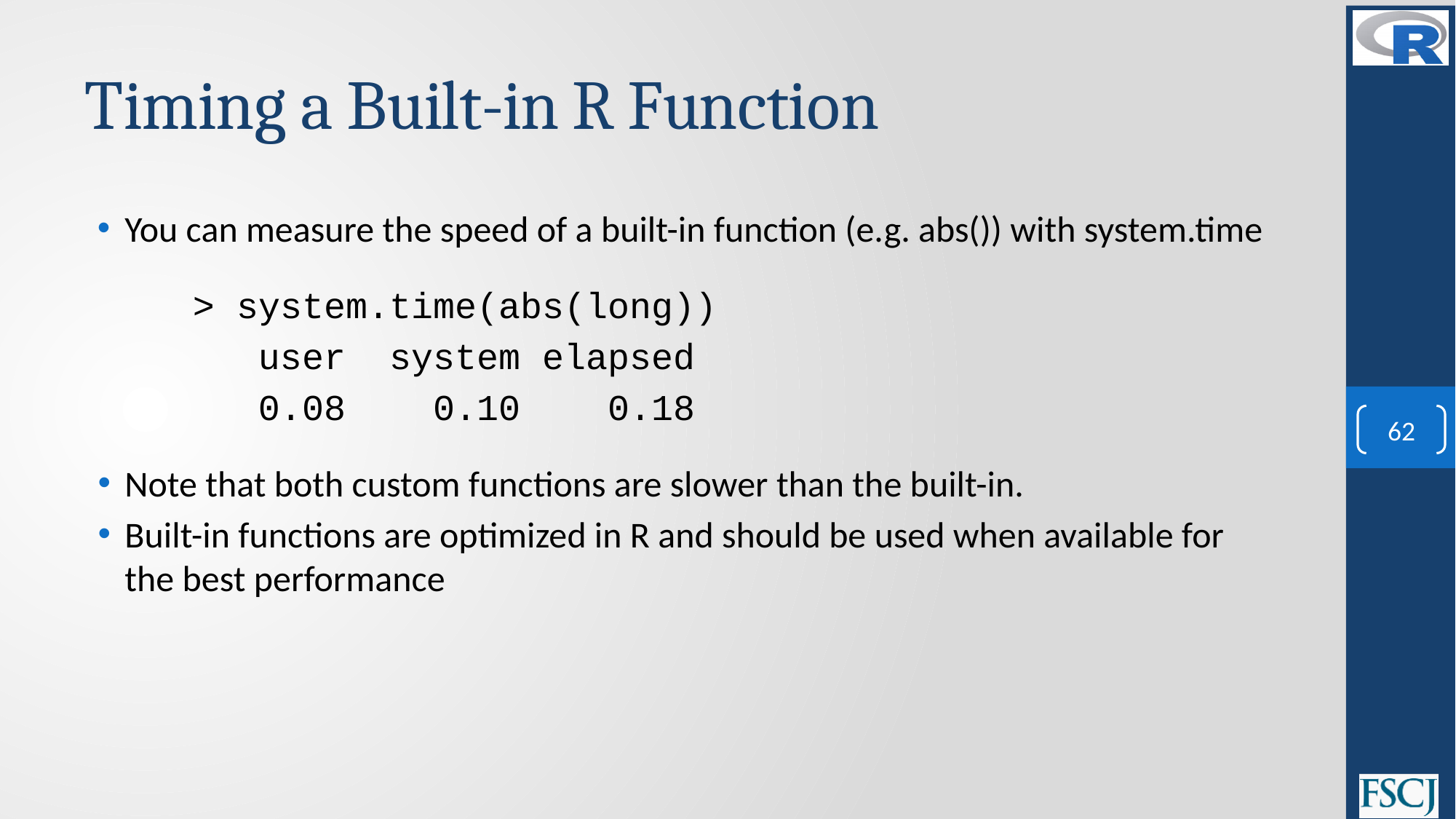

# Timing a Built-in R Function
You can measure the speed of a built-in function (e.g. abs()) with system.time

> system.time(abs(long))
   user  system elapsed
   0.08    0.10    0.18

Note that both custom functions are slower than the built-in.
Built-in functions are optimized in R and should be used when available for the best performance
62